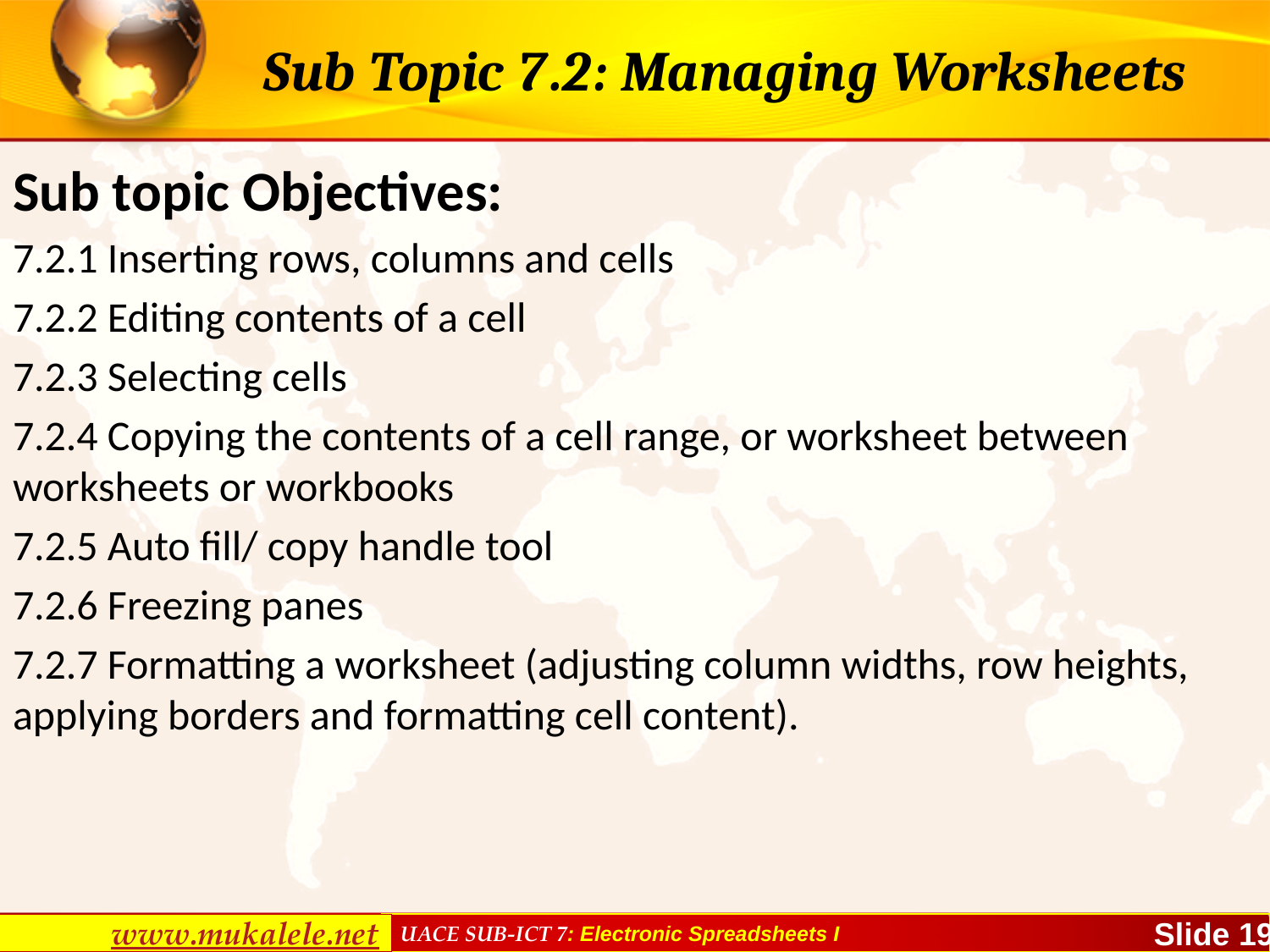

# Sub Topic 7.2: Managing Worksheets
Sub topic Objectives:
7.2.1 Inserting rows, columns and cells
7.2.2 Editing contents of a cell
7.2.3 Selecting cells
7.2.4 Copying the contents of a cell range, or worksheet between worksheets or workbooks
7.2.5 Auto fill/ copy handle tool
7.2.6 Freezing panes
7.2.7 Formatting a worksheet (adjusting column widths, row heights, applying borders and formatting cell content).